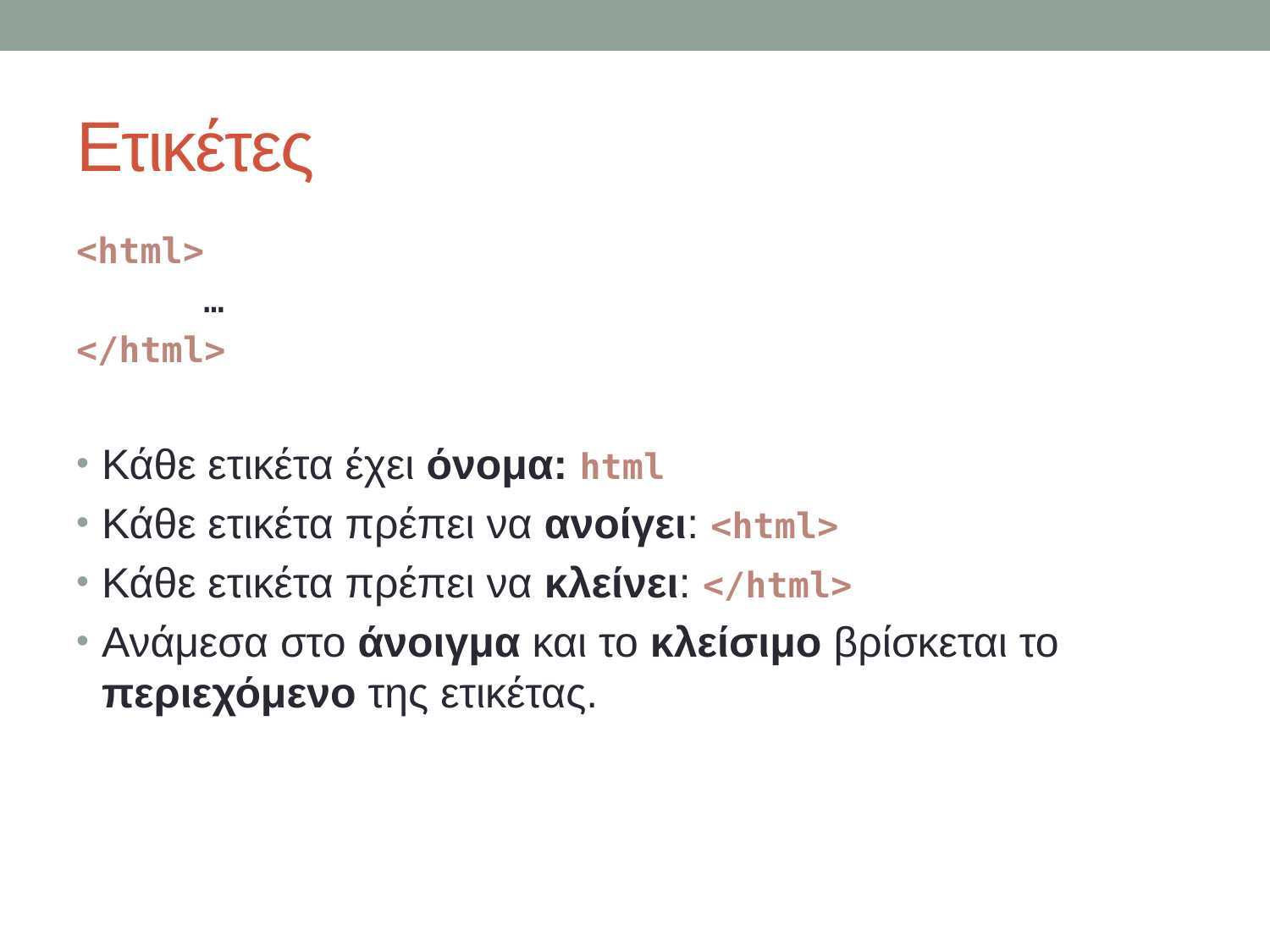

# Ετικέτες
<html>
	…
</html>

Κάθε ετικέτα έχει όνομα: html
Κάθε ετικέτα πρέπει να ανοίγει: <html>
Κάθε ετικέτα πρέπει να κλείνει: </html>
Ανάμεσα στο άνοιγμα και το κλείσιμο βρίσκεται το περιεχόμενο της ετικέτας.